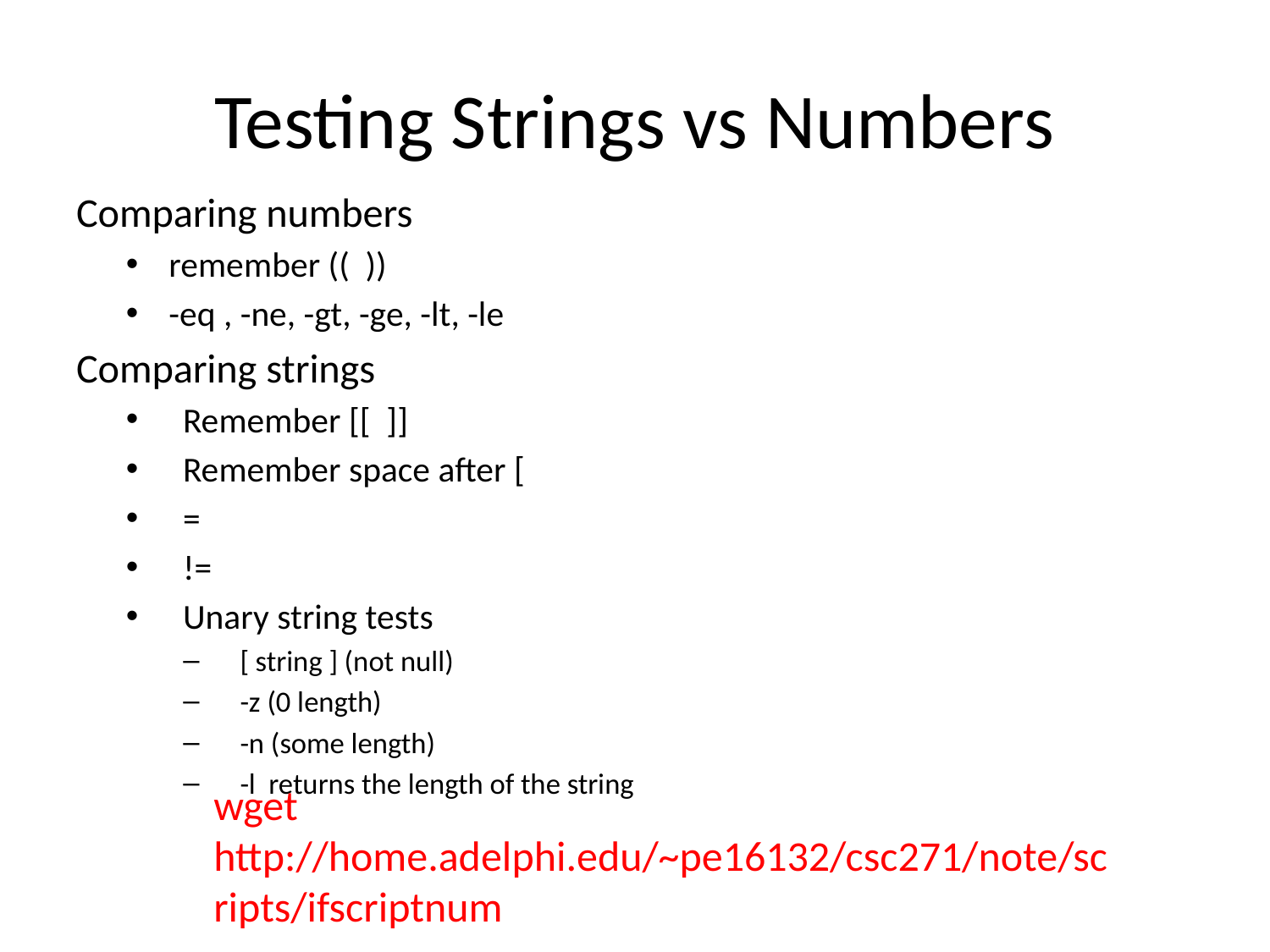

# Testing Strings vs Numbers
Comparing numbers
remember ((  ))
-eq , -ne, -gt, -ge, -lt, -le
Comparing strings
Remember [[  ]]
Remember space after [
=
!=
Unary string tests
[ string ] (not null)
-z (0 length)
-n (some length)
-l  returns the length of the string

wget http://home.adelphi.edu/~pe16132/csc271/note/scripts/ifscriptnum